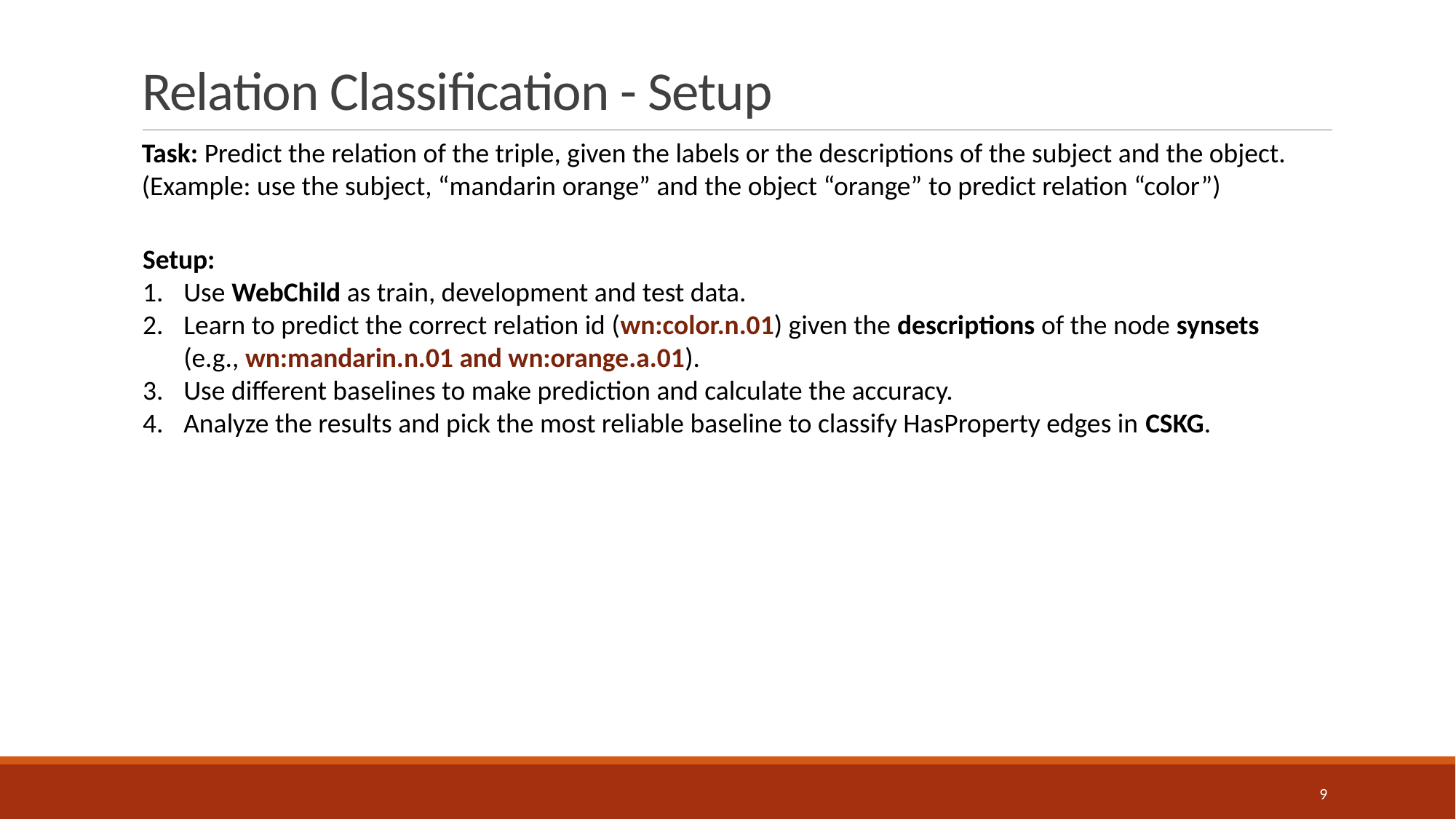

# Relation Classification - Setup
Task: Predict the relation of the triple, given the labels or the descriptions of the subject and the object.
(Example: use the subject, “mandarin orange” and the object “orange” to predict relation “color”)
Setup:
Use WebChild as train, development and test data.
Learn to predict the correct relation id (wn:color.n.01) given the descriptions of the node synsets (e.g., wn:mandarin.n.01 and wn:orange.a.01).
Use different baselines to make prediction and calculate the accuracy.
Analyze the results and pick the most reliable baseline to classify HasProperty edges in CSKG.

9